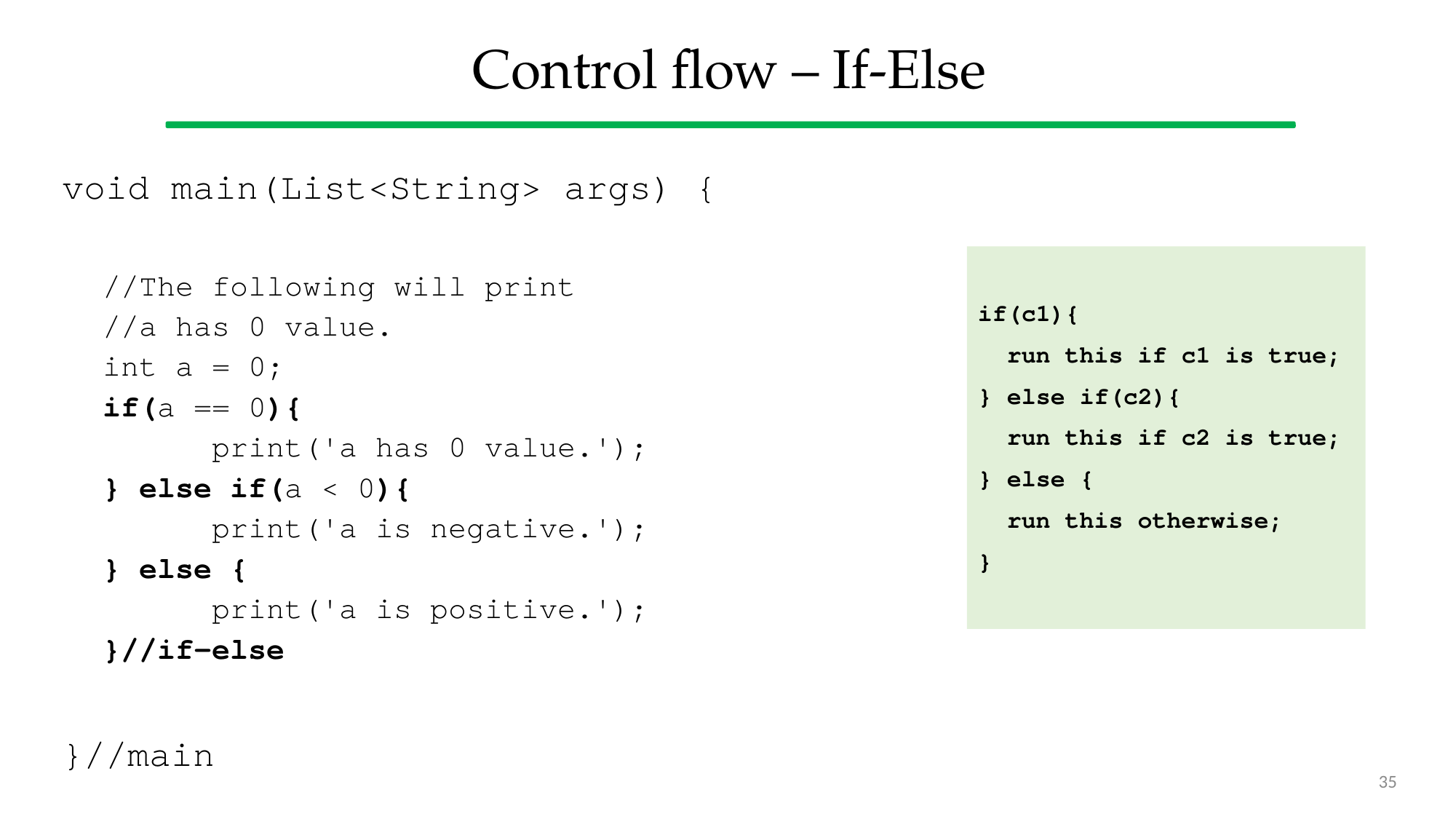

# Control flow – If-Else
void main(List<String> args) {

//The following will print
//a has 0 value.
int a = 0;
if(a == 0){
	print('a has 0 value.');
} else if(a < 0){
	print('a is negative.');
} else {
	print('a is positive.');
}//if-else

}//main

if(c1){
  run this if c1 is true;
} else if(c2){
  run this if c2 is true;
} else {
  run this otherwise;
}
35